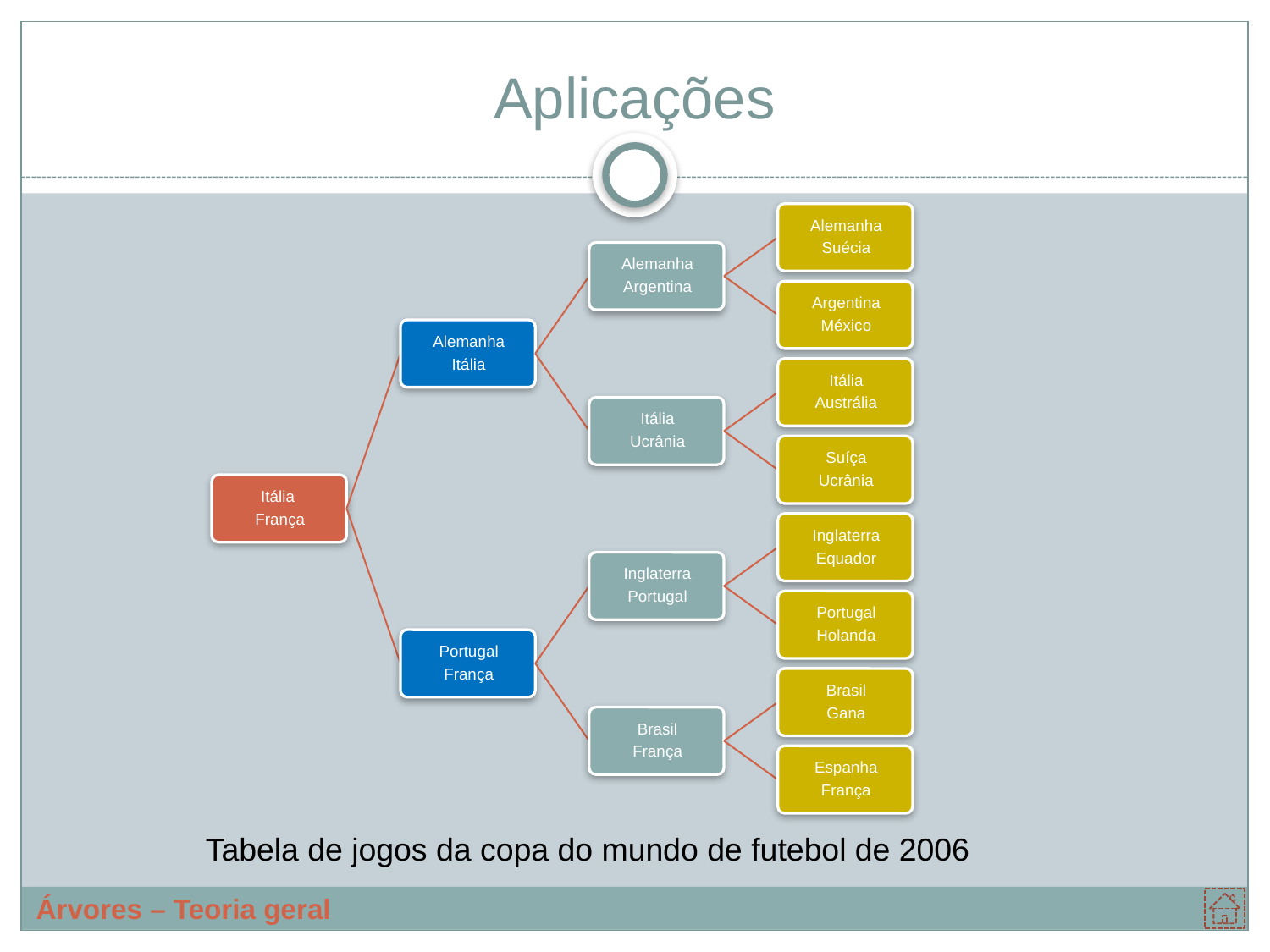

# Aplicações
Itália
França

Alemanha
Itália

Alemanha
Argentina

Alemanha
Suécia

Argentina
México

Itália
Ucrânia

Itália
Austrália

Suíça
Ucrânia

Portugal
França

Inglaterra
Portugal

Inglaterra
Equador

Portugal
Holanda

Brasil
França

Brasil
Gana

Espanha
França
Tabela de jogos da copa do mundo de futebol de 2006
Árvores – Teoria geral